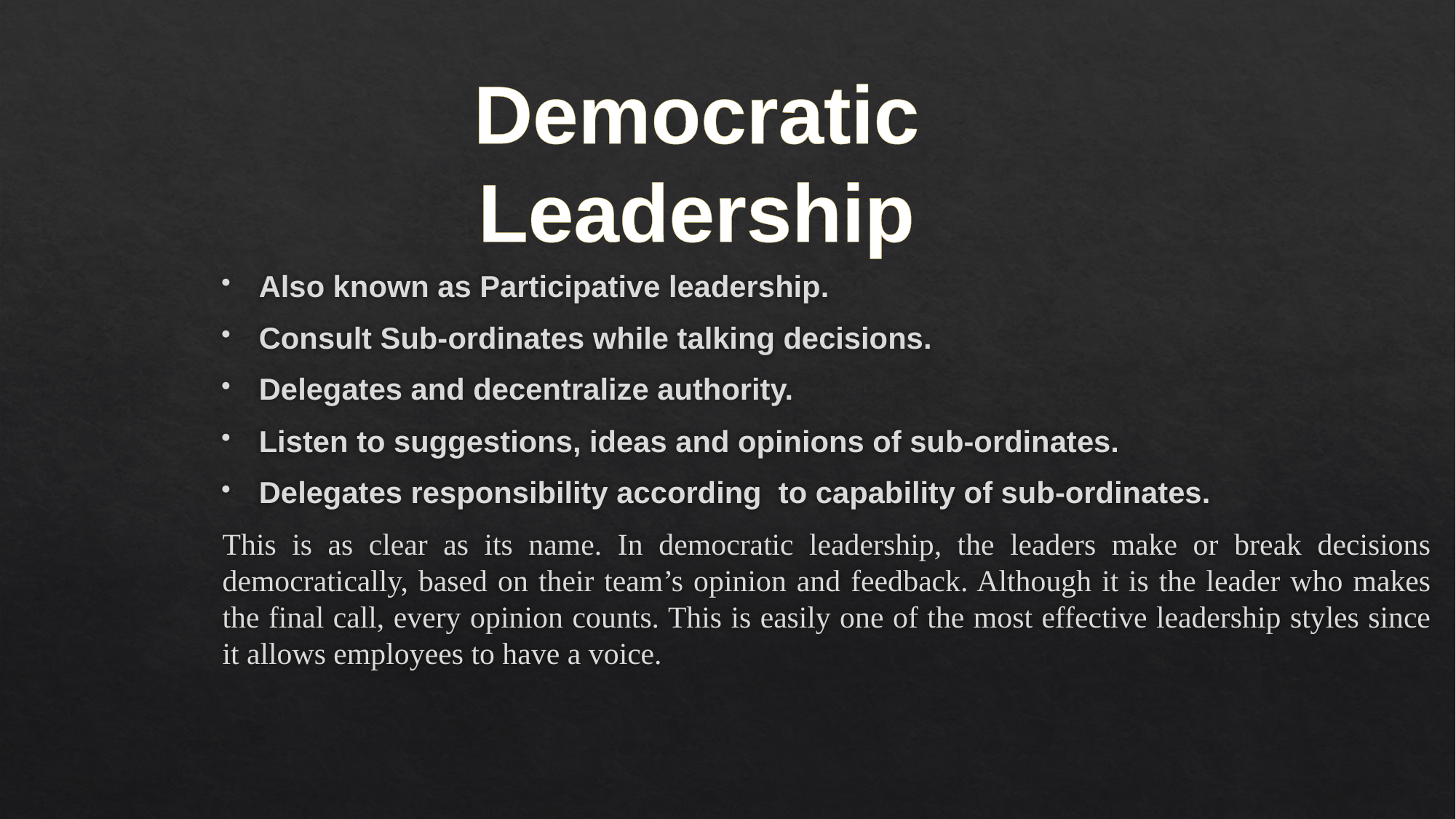

Democratic Leadership
Also known as Participative leadership.
Consult Sub-ordinates while talking decisions.
Delegates and decentralize authority.
Listen to suggestions, ideas and opinions of sub-ordinates.
Delegates responsibility according  to capability of sub-ordinates.
This is as clear as its name. In democratic leadership, the leaders make or break decisions democratically, based on their team’s opinion and feedback. Although it is the leader who makes the final call, every opinion counts. This is easily one of the most effective leadership styles since it allows employees to have a voice.